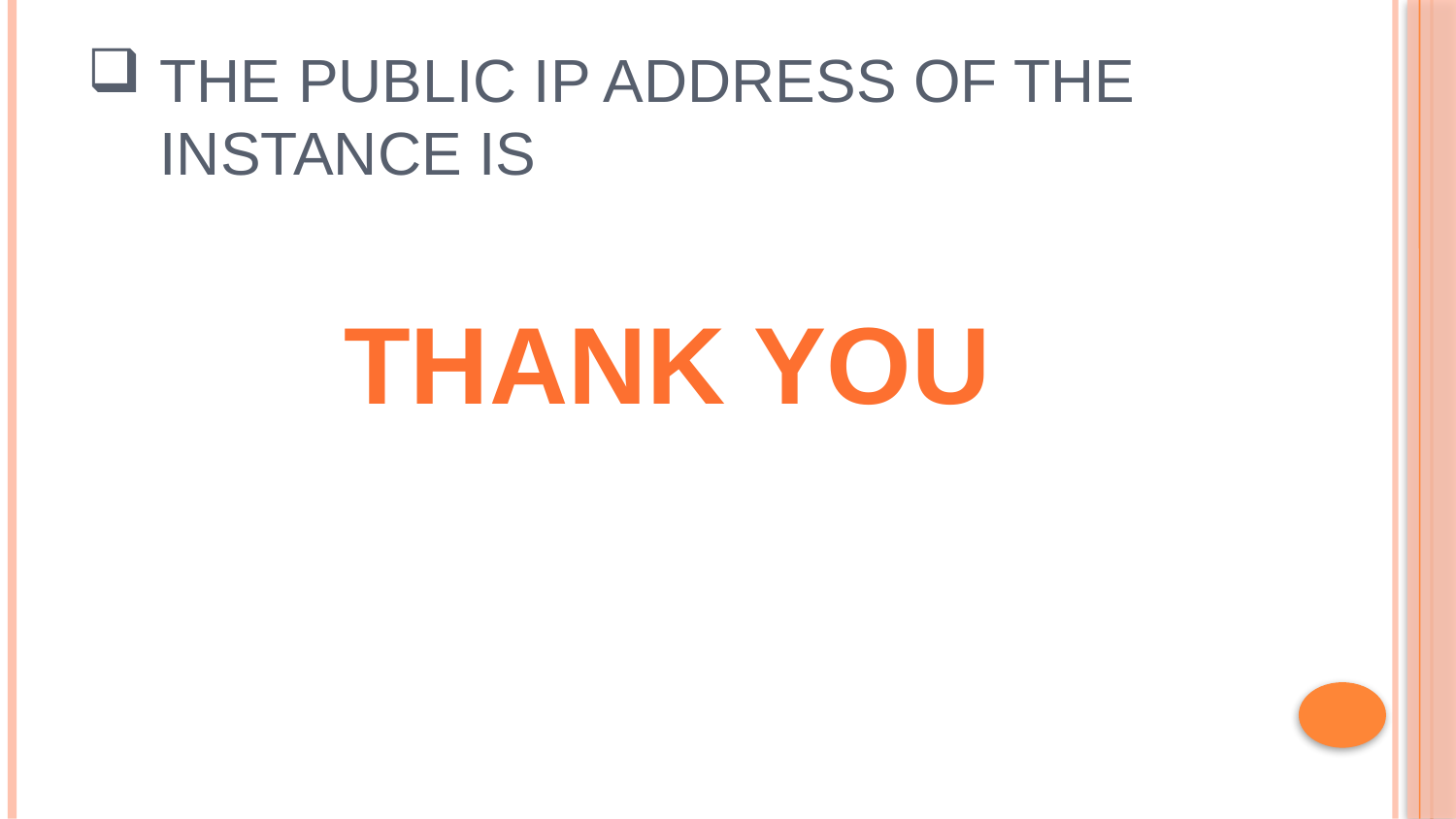

# The public IP address of the instance is
THANK YOU